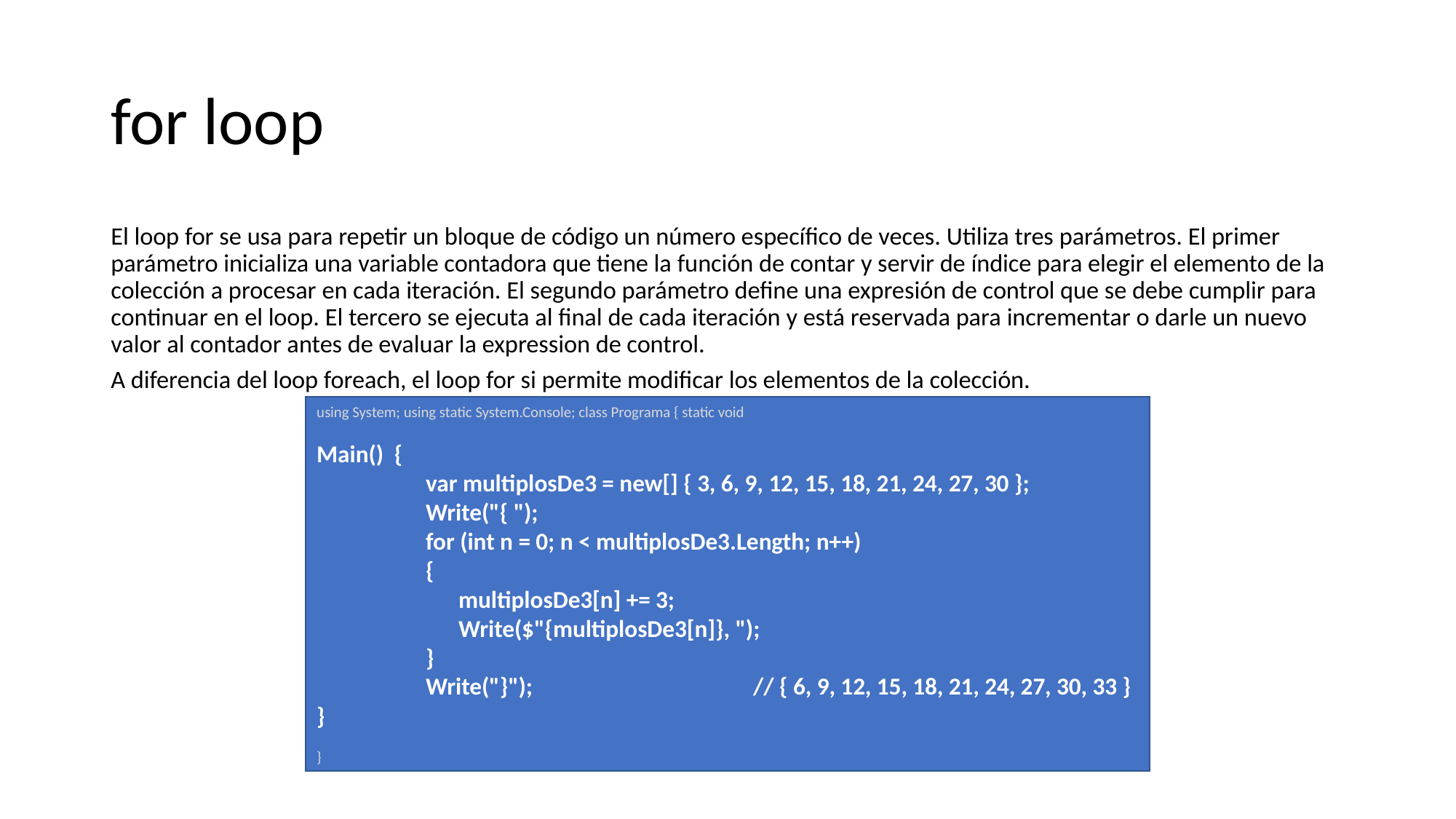

# for loop
El loop for se usa para repetir un bloque de código un número específico de veces. Utiliza tres parámetros. El primer parámetro inicializa una variable contadora que tiene la función de contar y servir de índice para elegir el elemento de la colección a procesar en cada iteración. El segundo parámetro define una expresión de control que se debe cumplir para continuar en el loop. El tercero se ejecuta al final de cada iteración y está reservada para incrementar o darle un nuevo valor al contador antes de evaluar la expression de control.
A diferencia del loop foreach, el loop for si permite modificar los elementos de la colección.
using System; using static System.Console; class Programa { static void

Main()  {
	var multiplosDe3 = new[] { 3, 6, 9, 12, 15, 18, 21, 24, 27, 30 };
	Write("{ ");
	for (int n = 0; n < multiplosDe3.Length; n++)
	{
	      multiplosDe3[n] += 3;
	      Write($"{multiplosDe3[n]}, ");
	}
	Write("}"); 		// { 6, 9, 12, 15, 18, 21, 24, 27, 30, 33 }
}

}